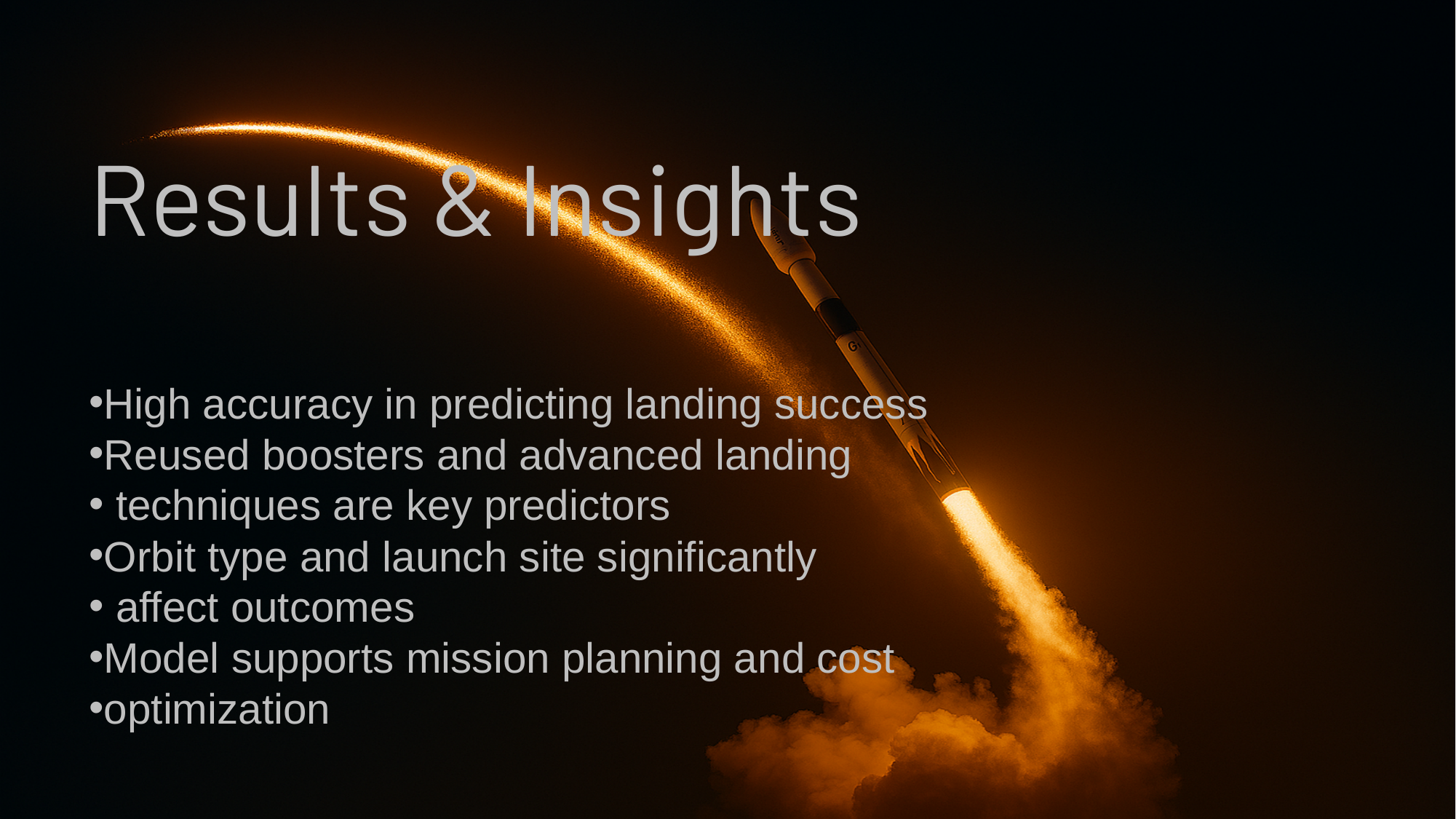

Results & Insights

High accuracy in predicting landing success
Reused boosters and advanced landing
 techniques are key predictors
Orbit type and launch site significantly
 affect outcomes
Model supports mission planning and cost
optimization